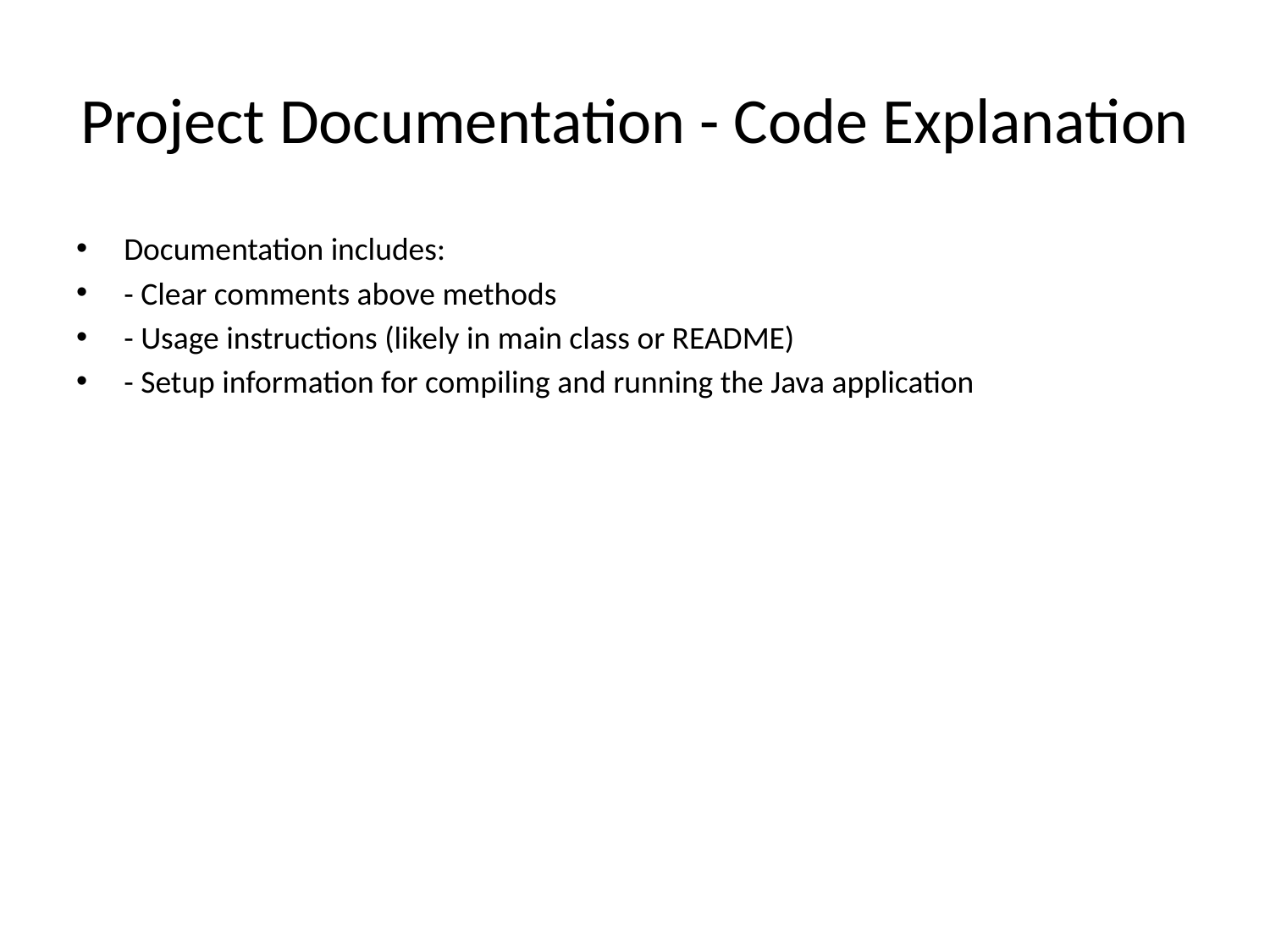

# Project Documentation - Code Explanation
Documentation includes:
- Clear comments above methods
- Usage instructions (likely in main class or README)
- Setup information for compiling and running the Java application